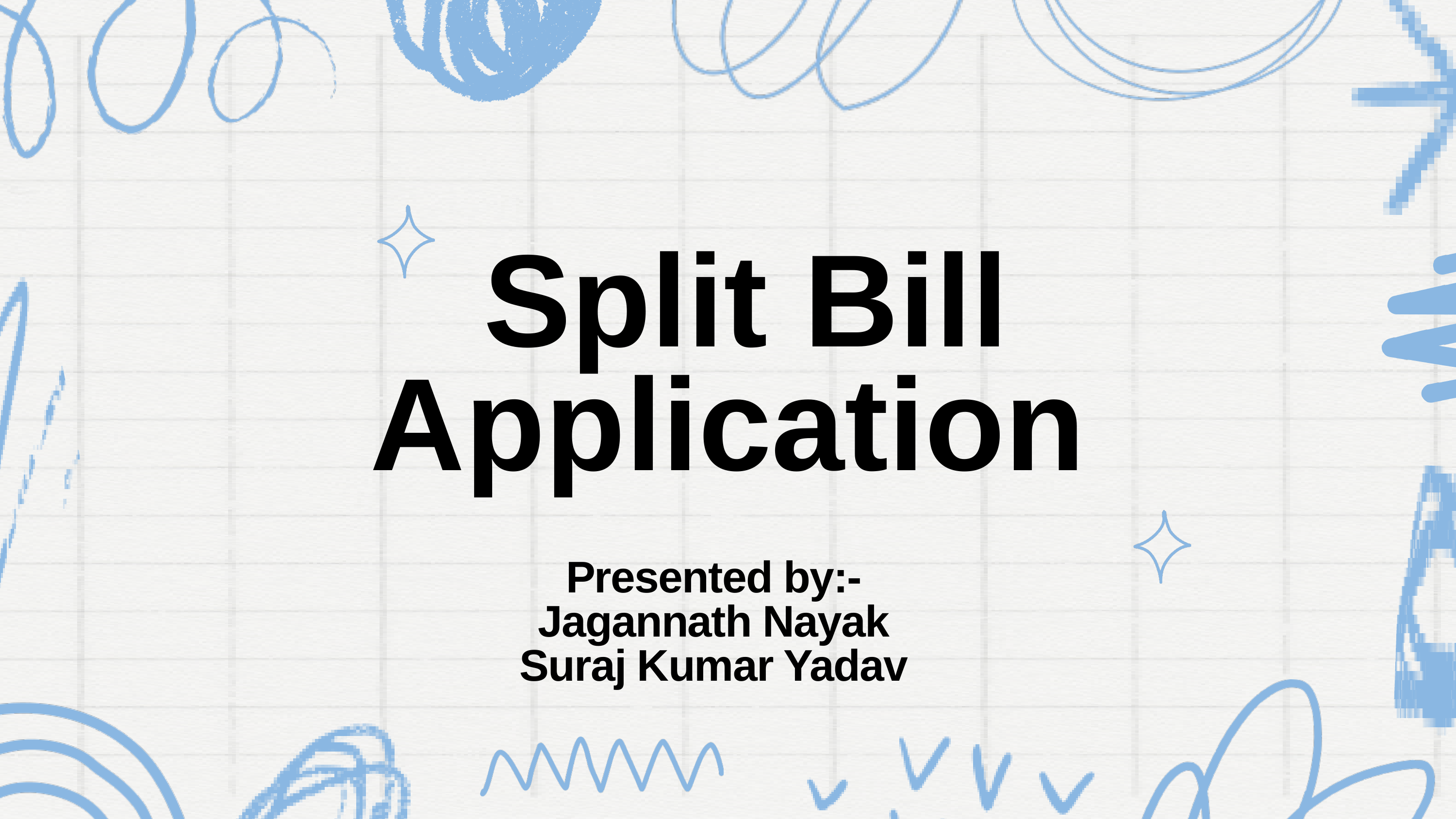

Split Bill Application

Presented by:-
Jagannath Nayak
Suraj Kumar Yadav